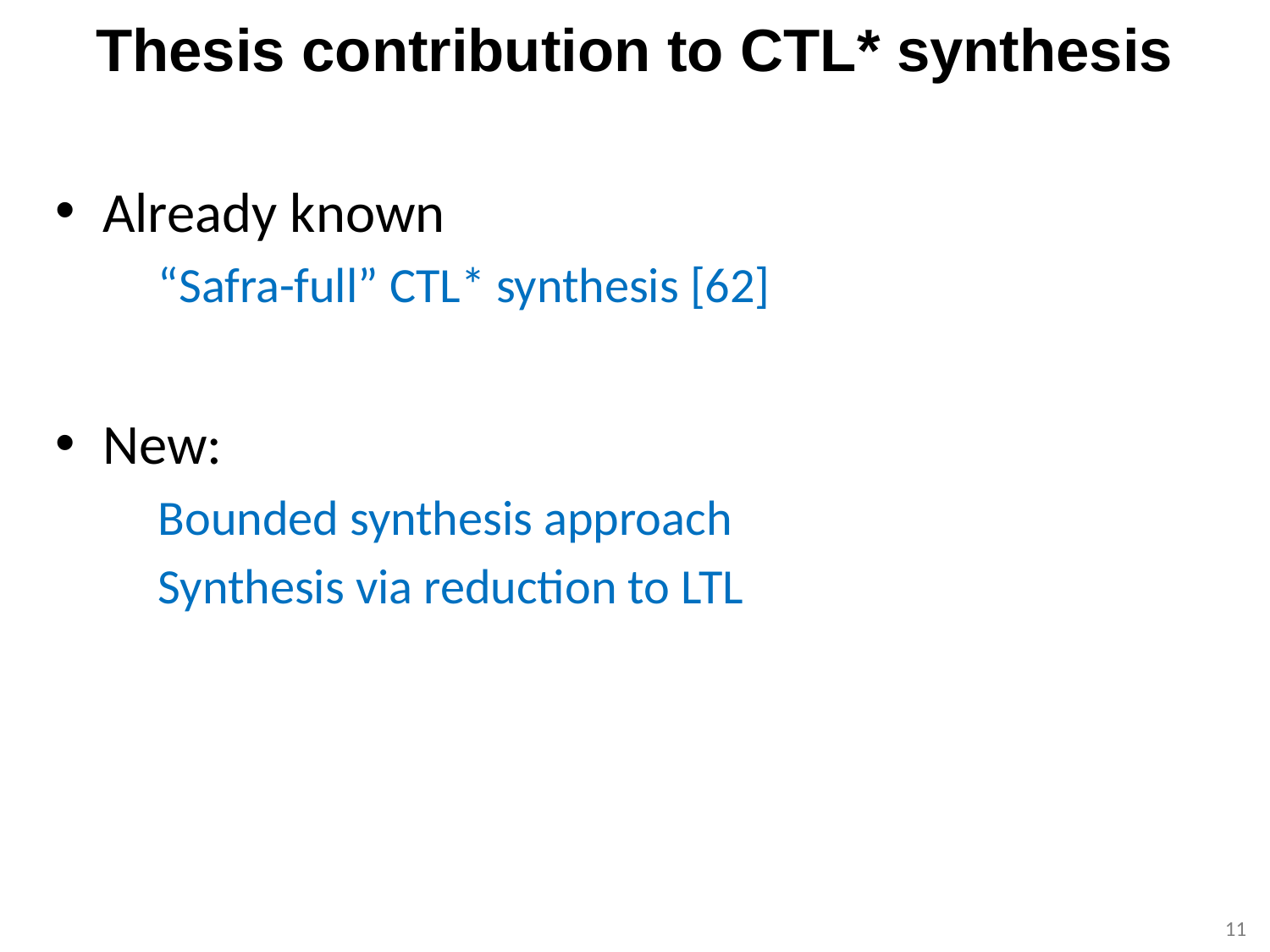

# Thesis contribution to CTL* synthesis
Already known
“Safra-full” CTL* synthesis [62]

New:
Bounded synthesis approach
Synthesis via reduction to LTL
11